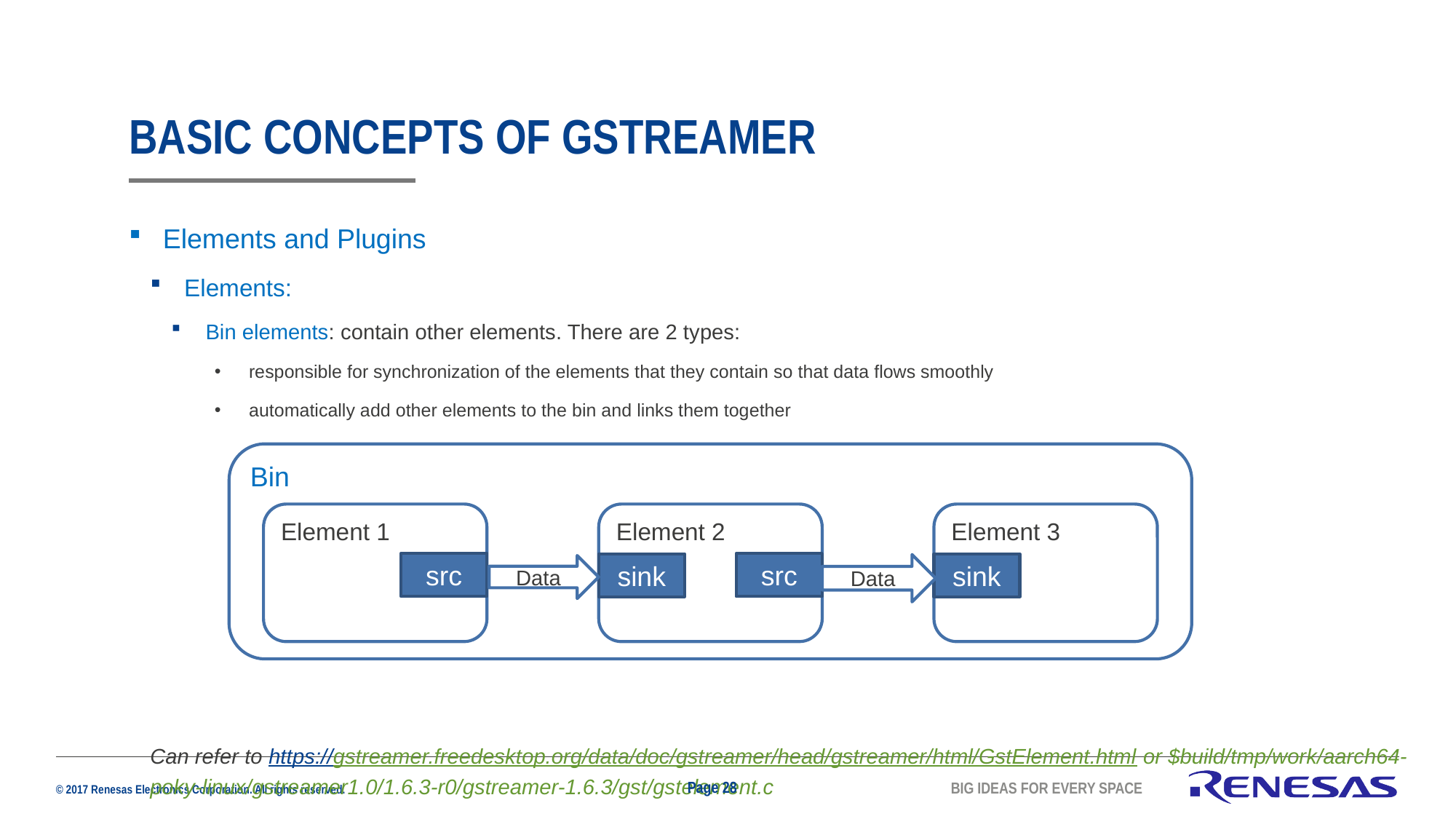

# Basic concepts of GStreamer
Elements and Plugins
Elements:
Bin elements: contain other elements. There are 2 types:
responsible for synchronization of the elements that they contain so that data flows smoothly
automatically add other elements to the bin and links them together

Can refer to https://gstreamer.freedesktop.org/data/doc/gstreamer/head/gstreamer/html/GstElement.html or $build/tmp/work/aarch64-poky-linux/gstreamer1.0/1.6.3-r0/gstreamer-1.6.3/gst/gstelement.c

Bin
Element 1
Element 2
Element 3
src
src
sink
sink
Data
Data
Page 28